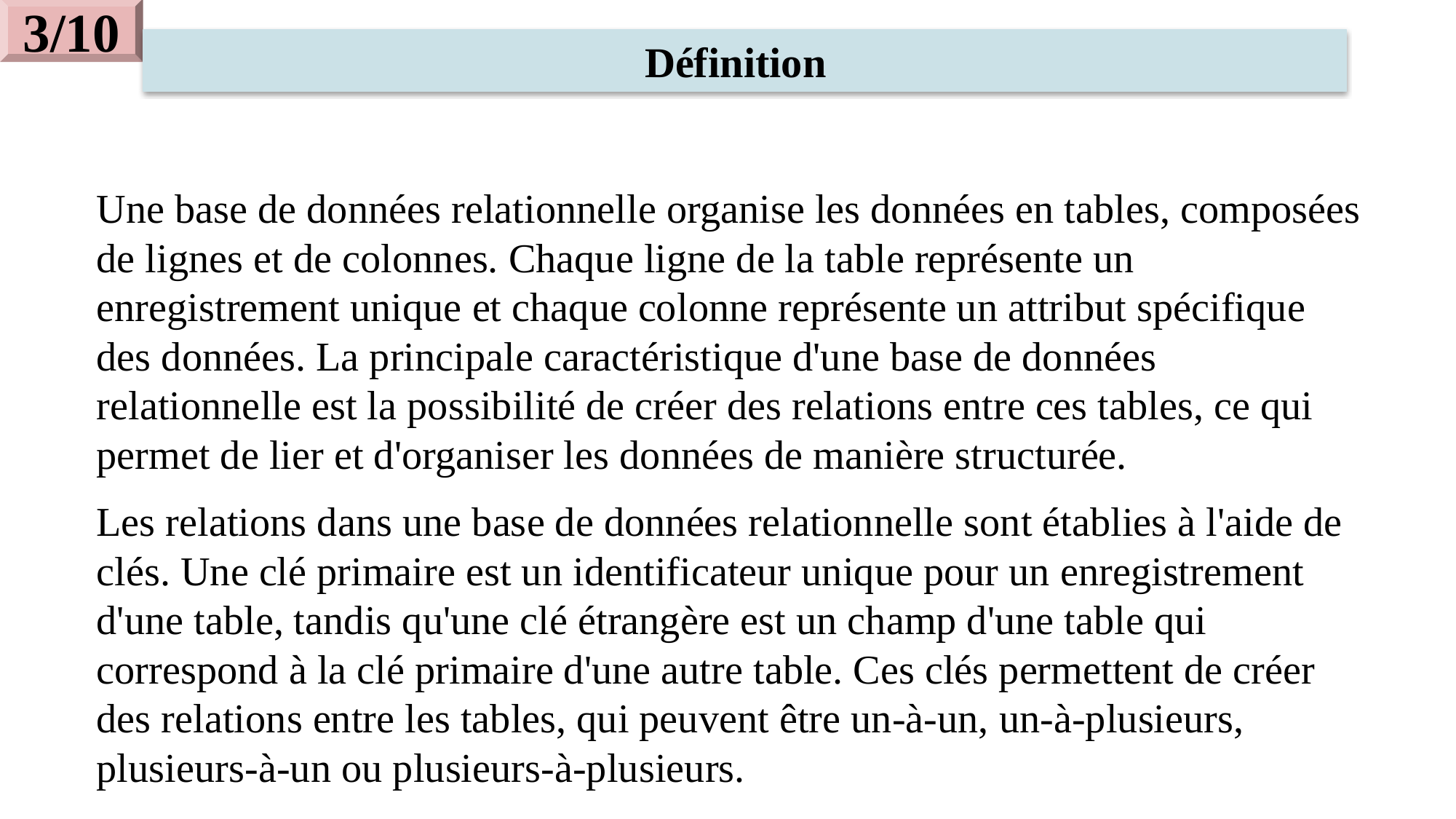

3/10
Définition
Une base de données relationnelle organise les données en tables, composées de lignes et de colonnes. Chaque ligne de la table représente un enregistrement unique et chaque colonne représente un attribut spécifique des données. La principale caractéristique d'une base de données relationnelle est la possibilité de créer des relations entre ces tables, ce qui permet de lier et d'organiser les données de manière structurée.
Les relations dans une base de données relationnelle sont établies à l'aide de clés. Une clé primaire est un identificateur unique pour un enregistrement d'une table, tandis qu'une clé étrangère est un champ d'une table qui correspond à la clé primaire d'une autre table. Ces clés permettent de créer des relations entre les tables, qui peuvent être un-à-un, un-à-plusieurs, plusieurs-à-un ou plusieurs-à-plusieurs.